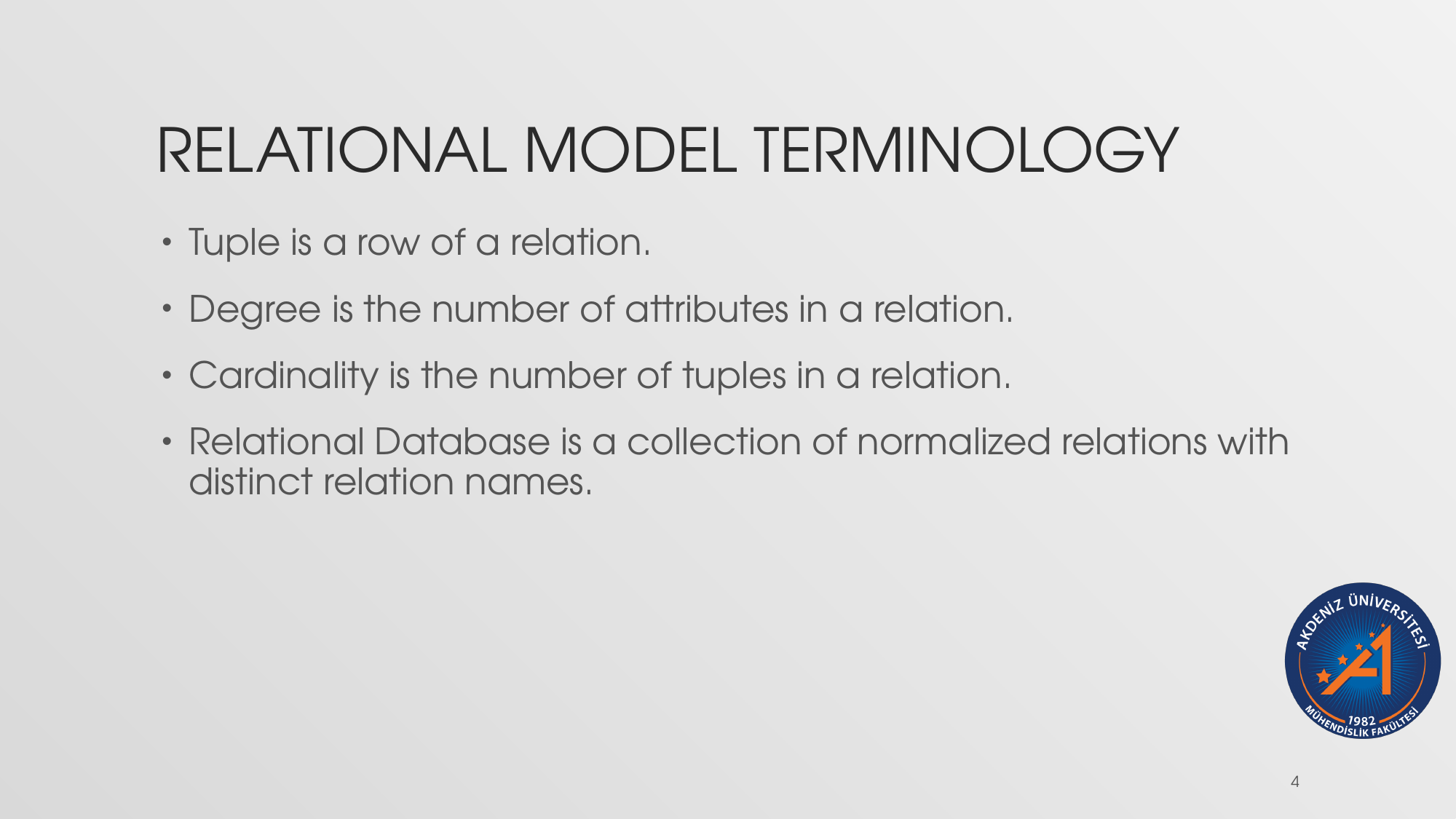

# Relational Model Terminology
Tuple is a row of a relation.
Degree is the number of attributes in a relation.
Cardinality is the number of tuples in a relation.
Relational Database is a collection of normalized relations with distinct relation names.
4